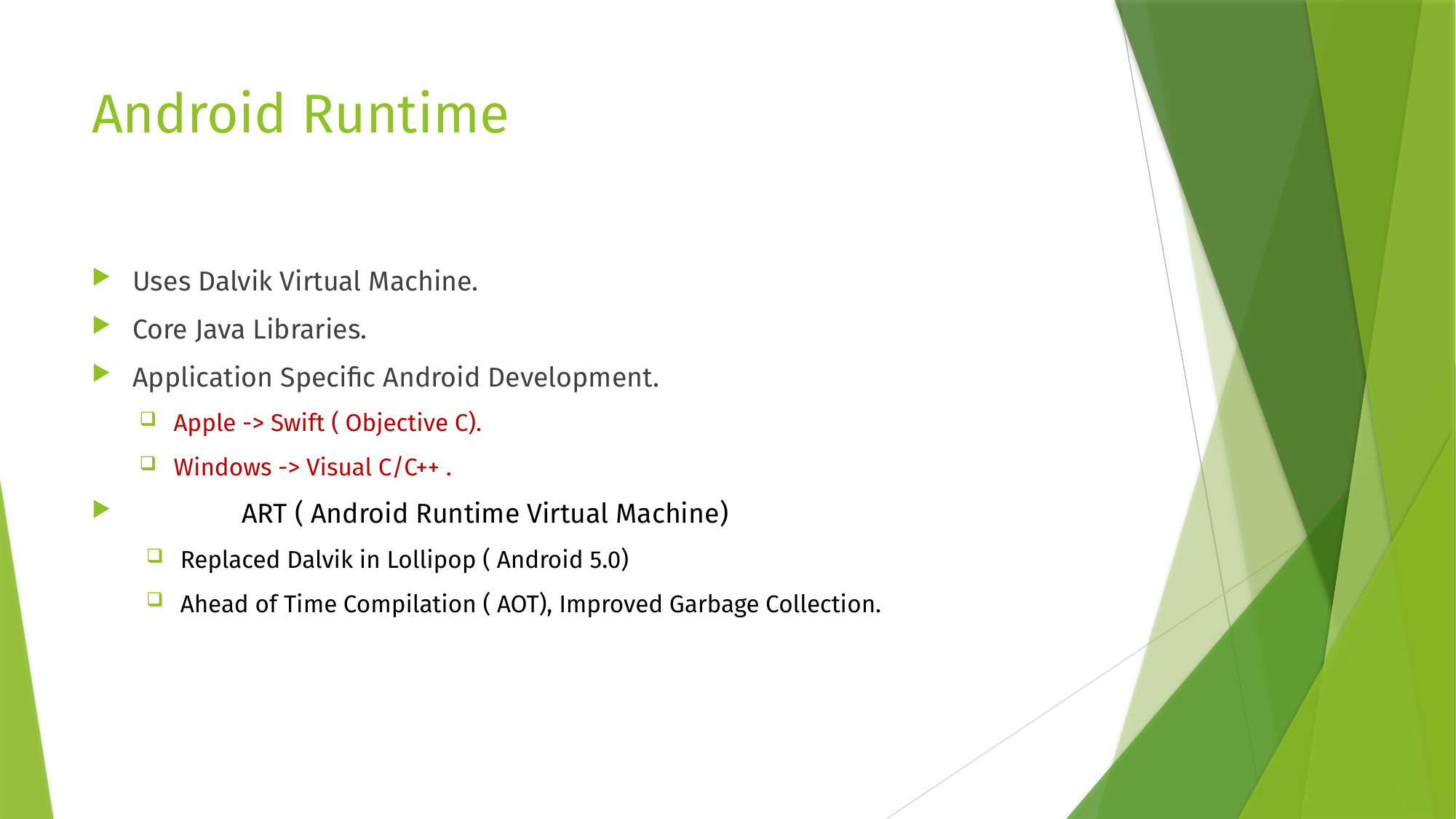

# Android Runtime
Uses Dalvik Virtual Machine.
Core Java Libraries.
Application Specific Android Development.
Apple -> Swift ( Objective C).
Windows -> Visual C/C++ .
 	ART ( Android Runtime Virtual Machine)
Replaced Dalvik in Lollipop ( Android 5.0)
Ahead of Time Compilation ( AOT), Improved Garbage Collection.